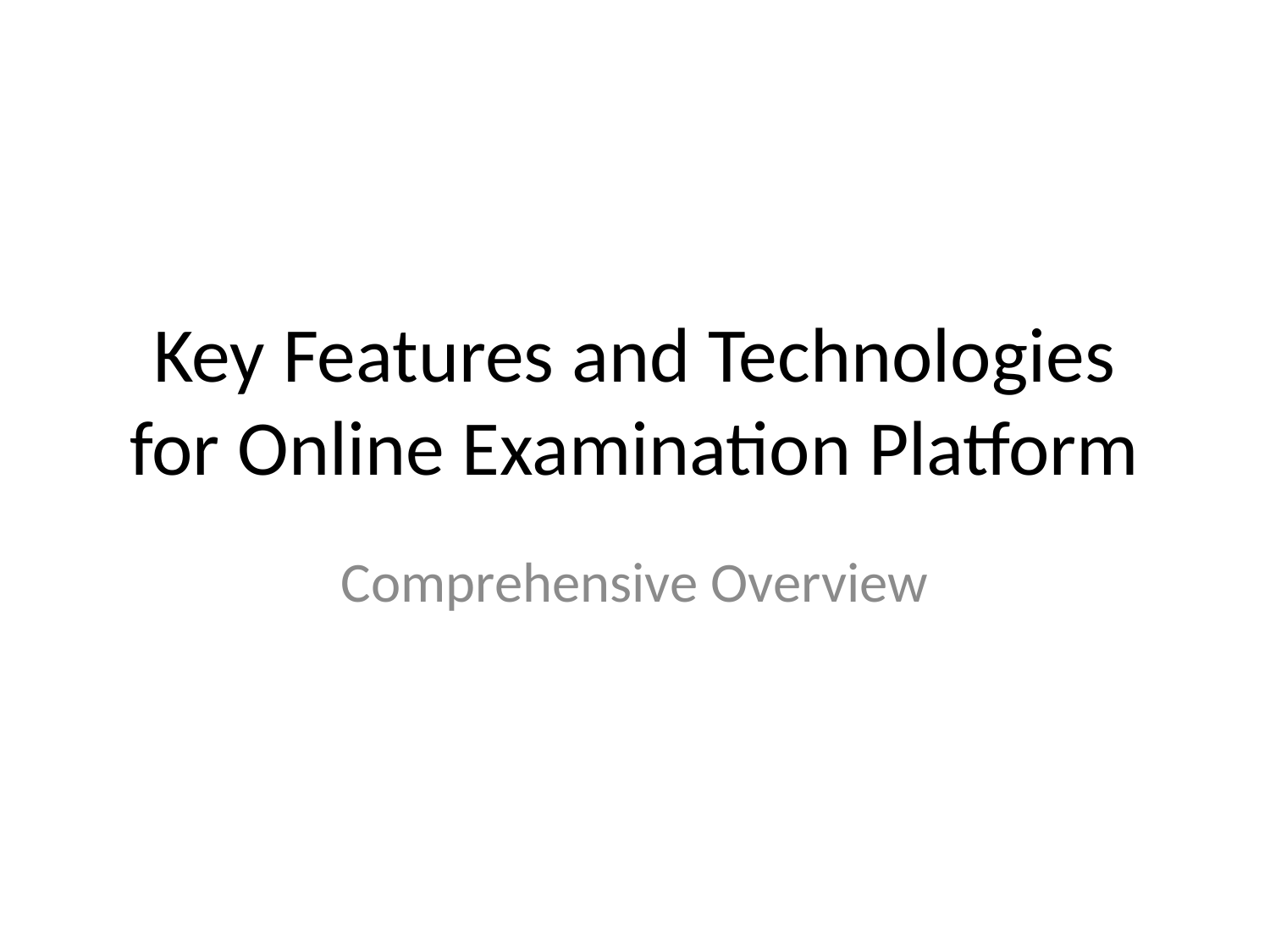

# Key Features and Technologies for Online Examination Platform
Comprehensive Overview